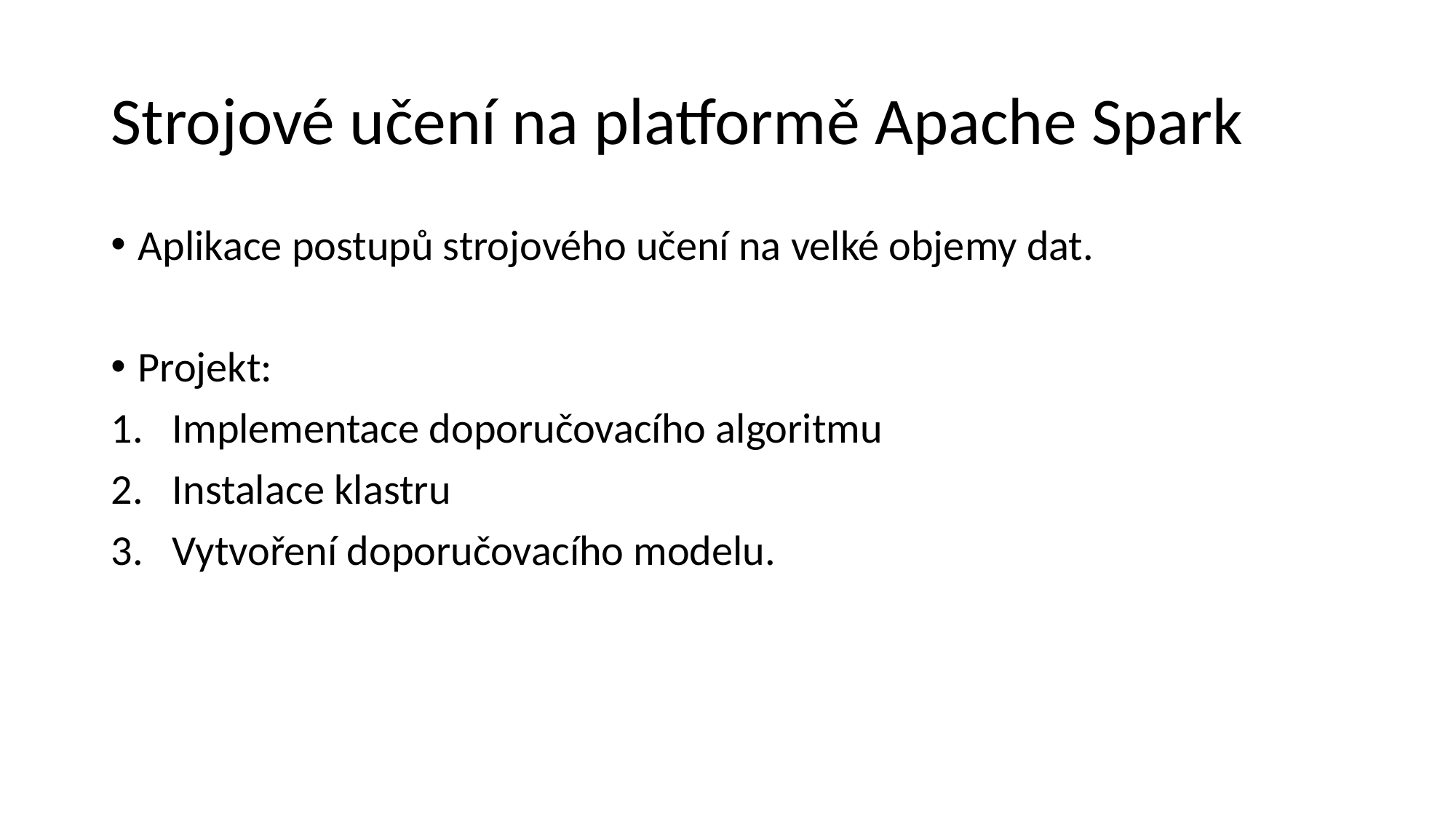

# Strojové učení na platformě Apache Spark
Aplikace postupů strojového učení na velké objemy dat.

Projekt:
Implementace doporučovacího algoritmu
Instalace klastru
Vytvoření doporučovacího modelu.